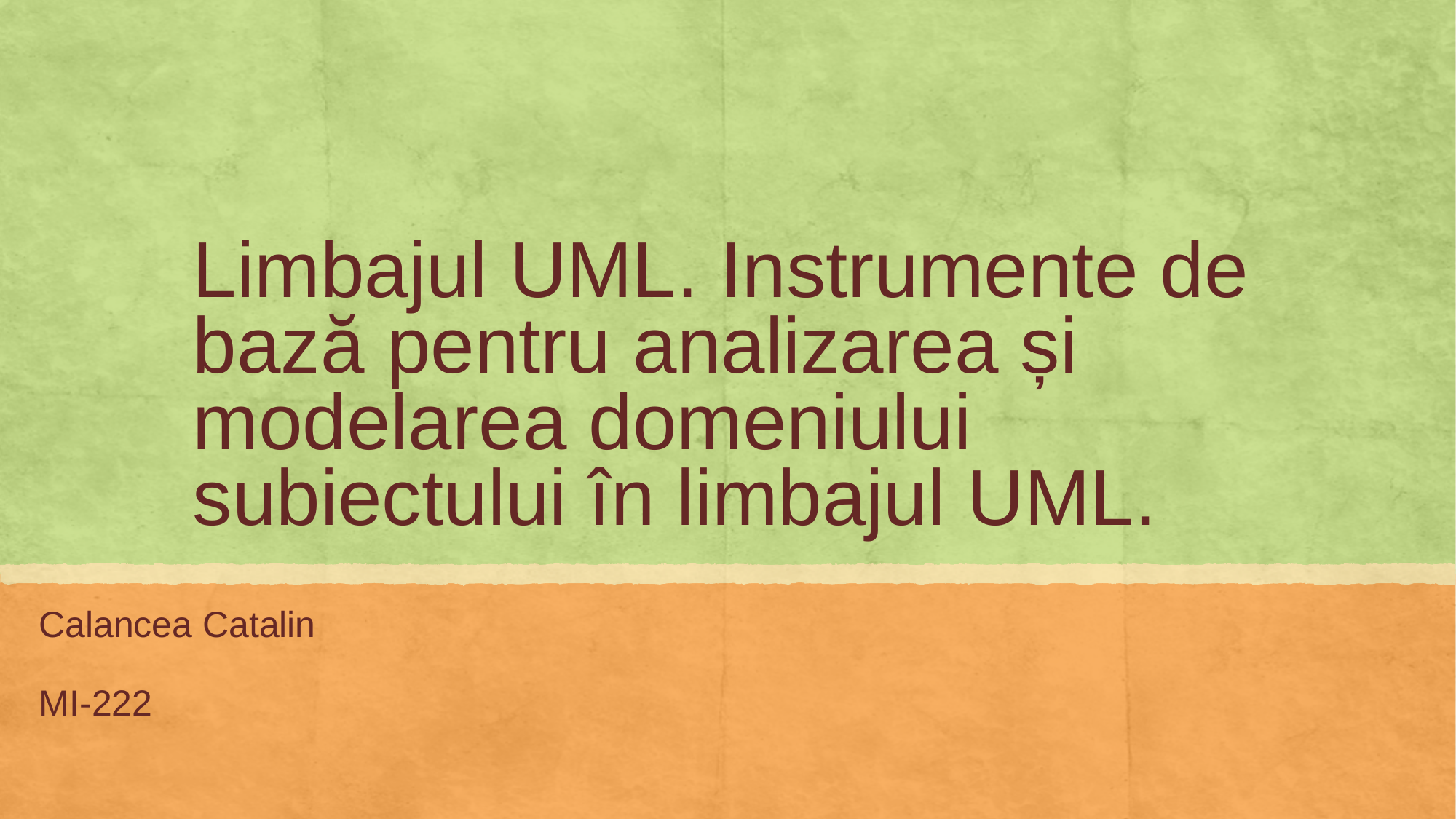

# Limbajul UML. Instrumente de bază pentru analizarea și modelarea domeniului subiectului în limbajul UML.
Calancea Catalin

MI-222